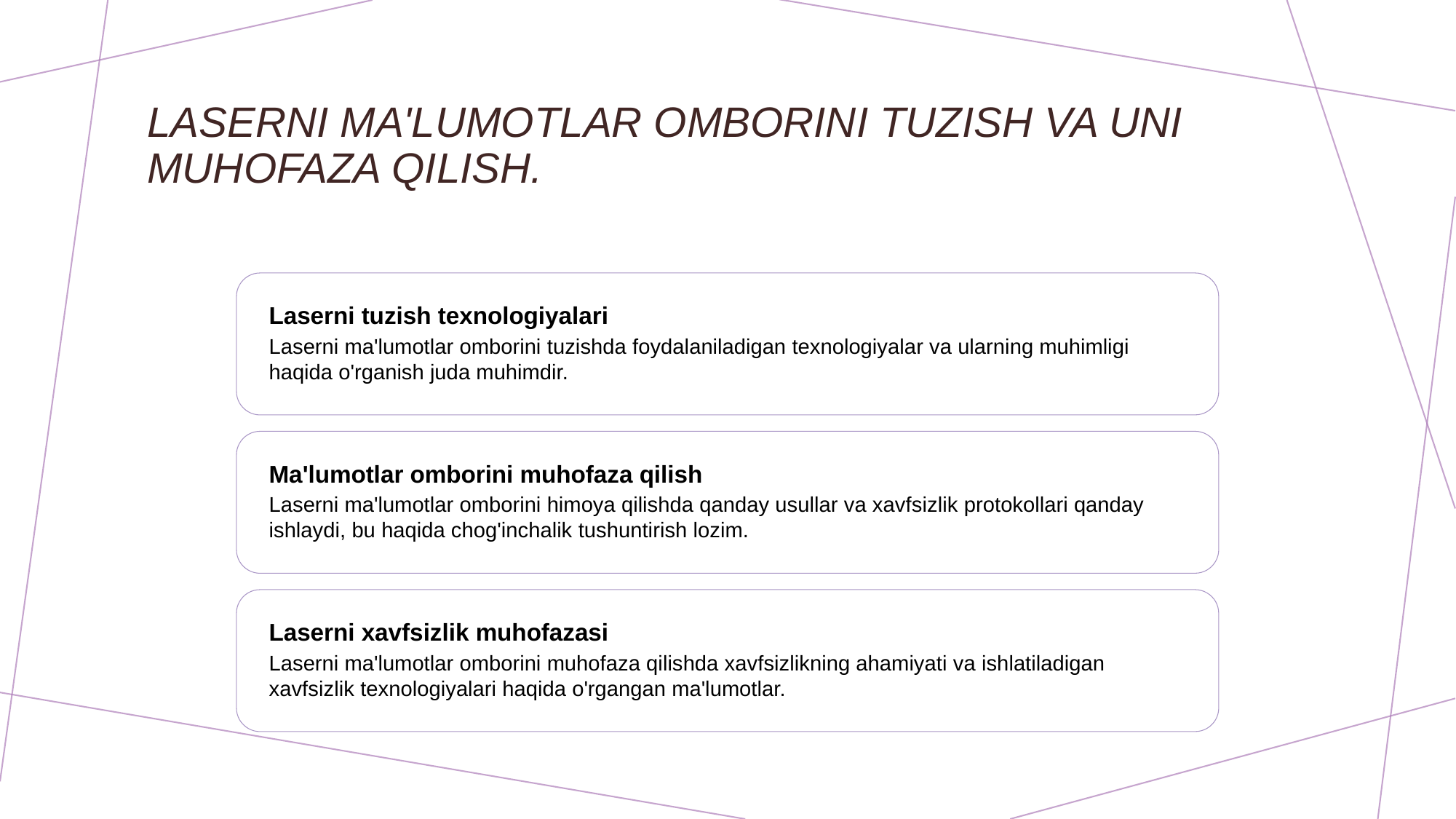

# Laserni ma'lumotlar omborini tuzish va uni muhofaza qilish.

Laserni tuzish texnologiyalari
Laserni ma'lumotlar omborini tuzishda foydalaniladigan texnologiyalar va ularning muhimligi haqida o'rganish juda muhimdir.

Ma'lumotlar omborini muhofaza qilish
Laserni ma'lumotlar omborini himoya qilishda qanday usullar va xavfsizlik protokollari qanday ishlaydi, bu haqida chog'inchalik tushuntirish lozim.

Laserni xavfsizlik muhofazasi
Laserni ma'lumotlar omborini muhofaza qilishda xavfsizlikning ahamiyati va ishlatiladigan xavfsizlik texnologiyalari haqida o'rgangan ma'lumotlar.